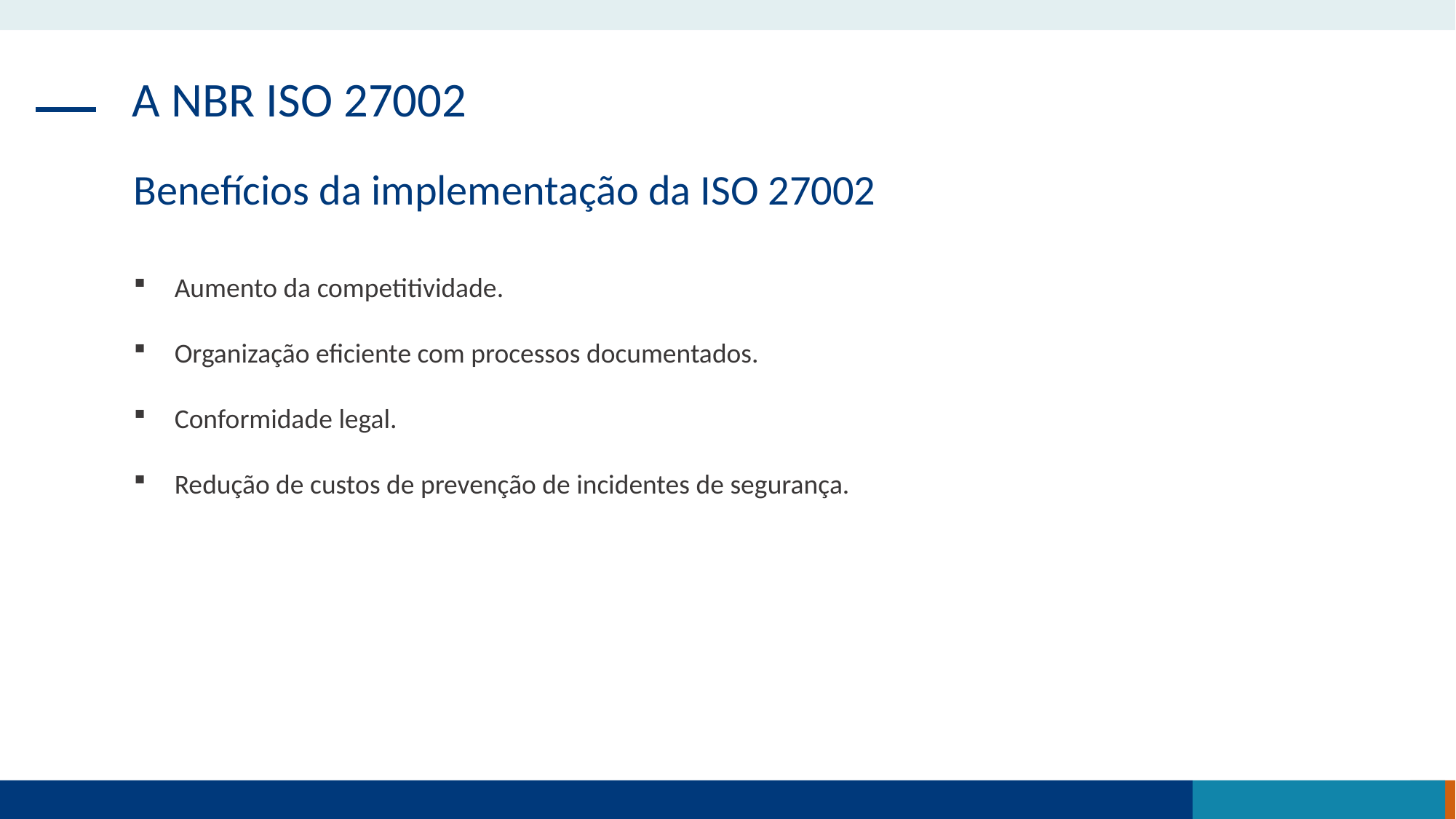

A NBR ISO 27002
Benefícios da implementação da ISO 27002
Aumento da competitividade.

Organização eficiente com processos documentados.

Conformidade legal.

Redução de custos de prevenção de incidentes de segurança.